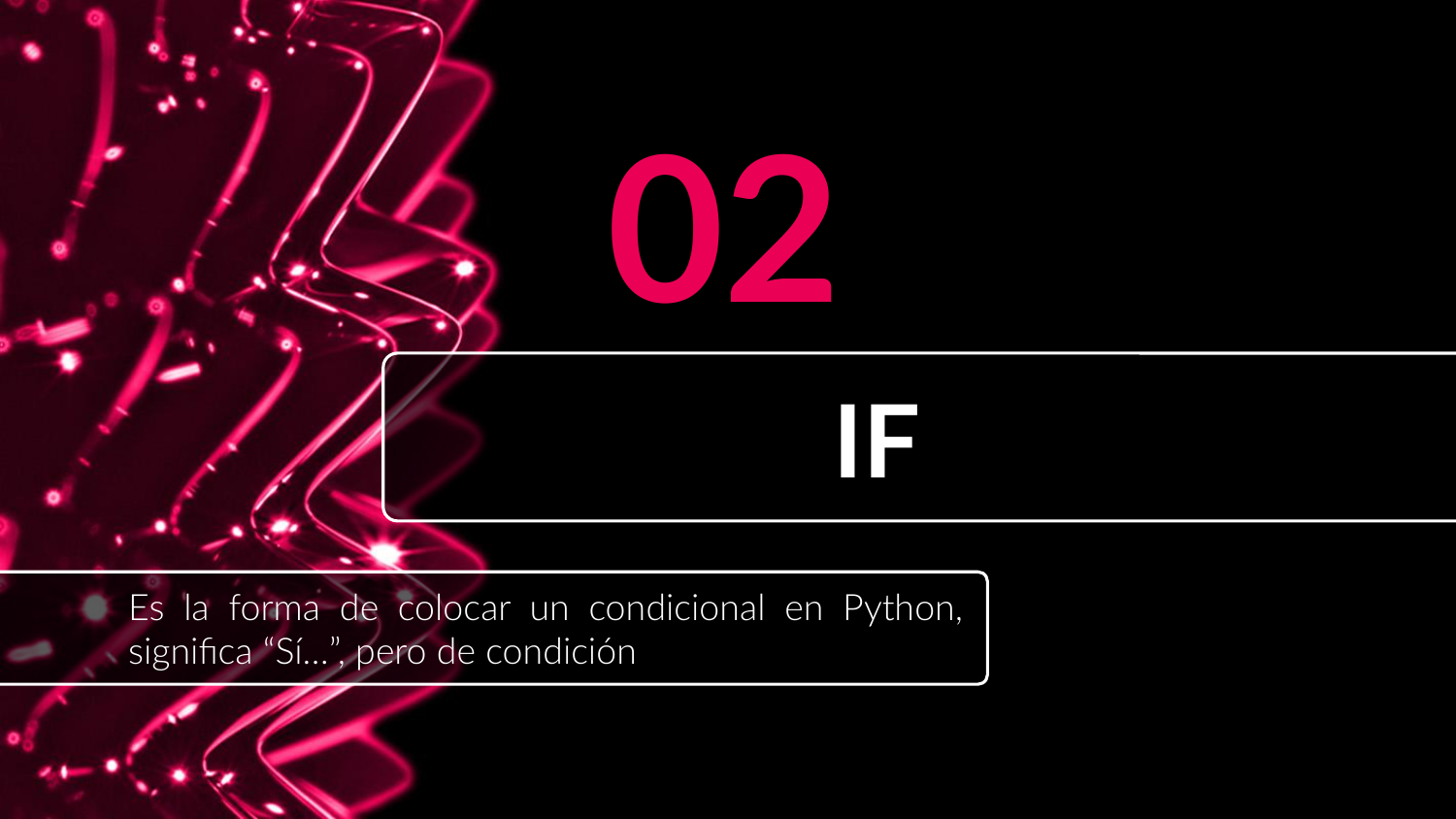

02

# IF

Es la forma de colocar un condicional en Python, significa “Sí…”, pero de condición